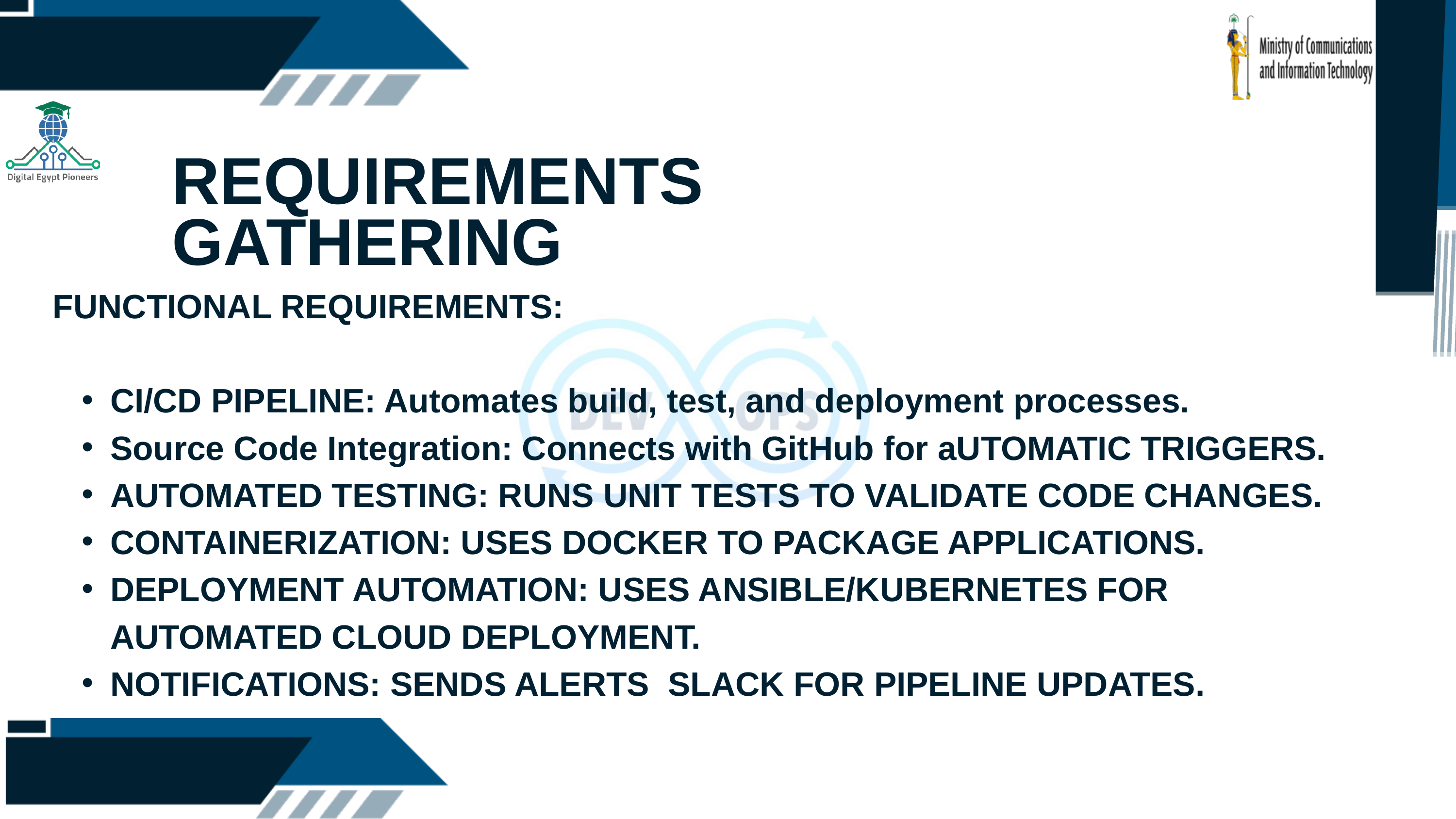

REQUIREMENTS GATHERING
FUNCTIONAL REQUIREMENTS:

CI/CD PIPELINE: Automates build, test, and deployment processes.
Source Code Integration: Connects with GitHub for aUTOMATIC TRIGGERS.
AUTOMATED TESTING: RUNS UNIT TESTS TO VALIDATE CODE CHANGES.
CONTAINERIZATION: USES DOCKER TO PACKAGE APPLICATIONS.
DEPLOYMENT AUTOMATION: USES ANSIBLE/KUBERNETES FOR AUTOMATED CLOUD DEPLOYMENT.
NOTIFICATIONS: SENDS ALERTS  SLACK FOR PIPELINE UPDATES.